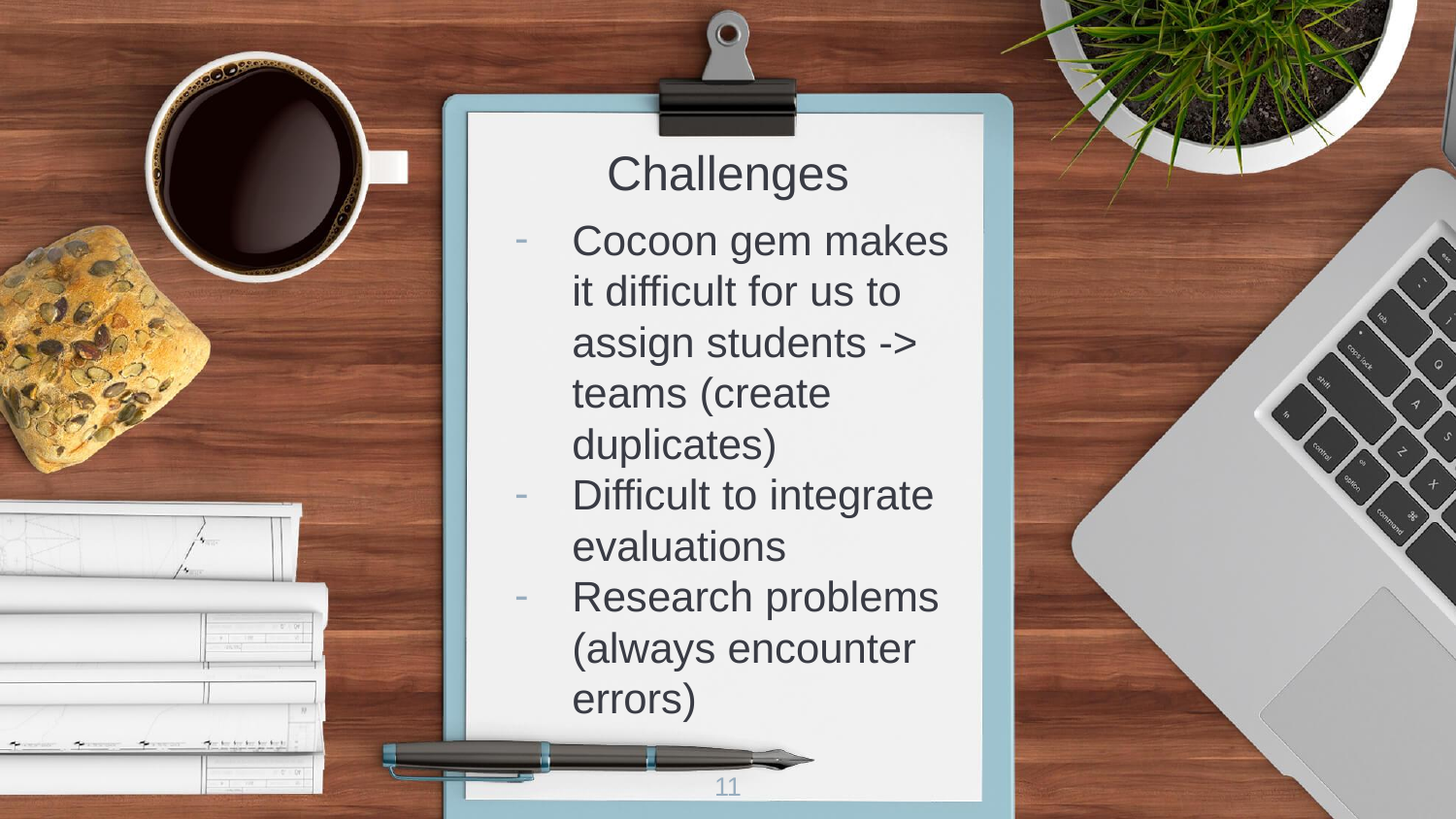

Challenges
Cocoon gem makes it difficult for us to assign students -> teams (create duplicates)
Difficult to integrate evaluations
Research problems (always encounter errors)
11